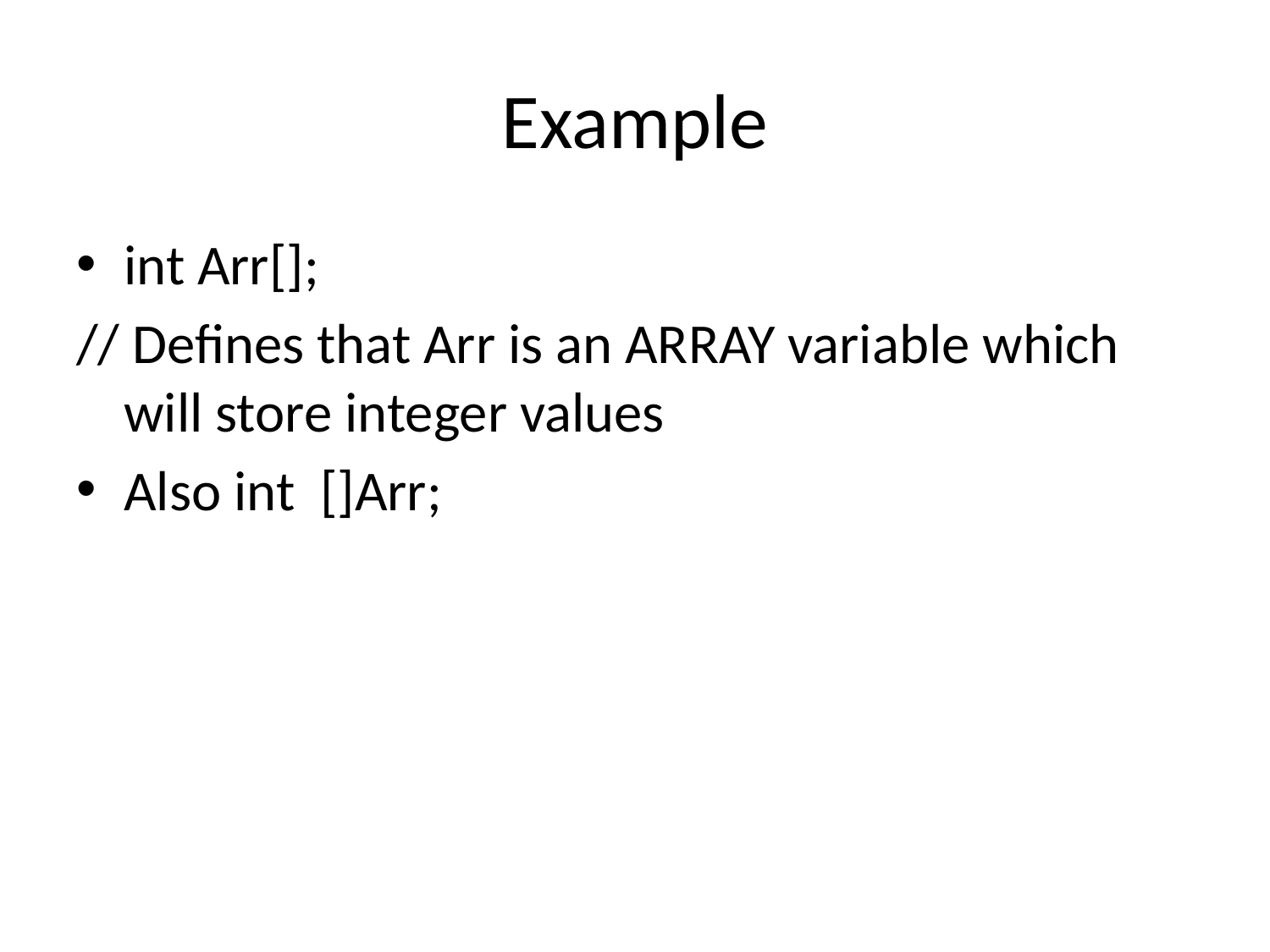

# Example
int Arr[];
// Defines that Arr is an ARRAY variable which will store integer values
Also int  []Arr;